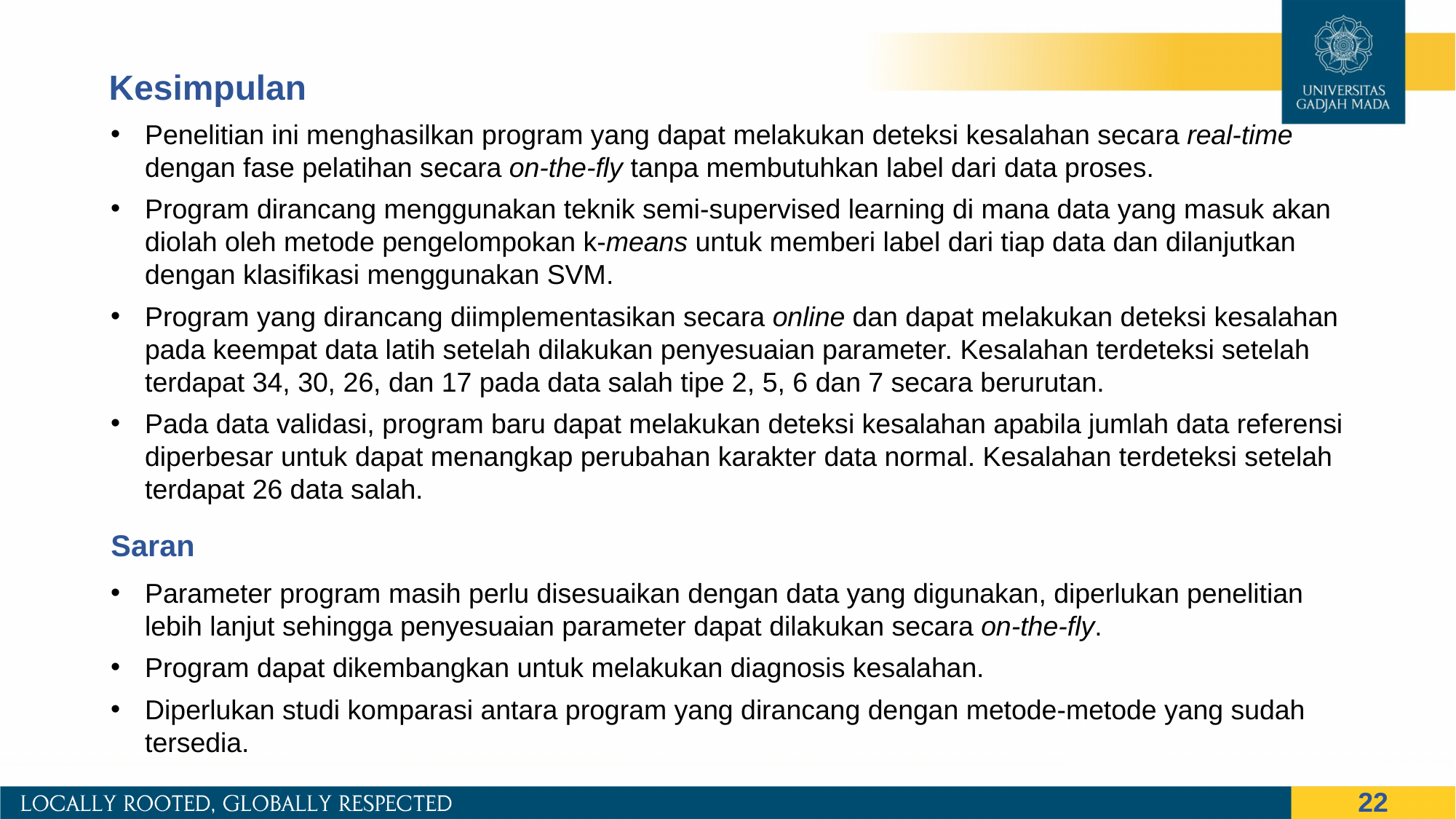

# Kesimpulan
Penelitian ini menghasilkan program yang dapat melakukan deteksi kesalahan secara real-time dengan fase pelatihan secara on-the-fly tanpa membutuhkan label dari data proses.
Program dirancang menggunakan teknik semi-supervised learning di mana data yang masuk akan diolah oleh metode pengelompokan k-means untuk memberi label dari tiap data dan dilanjutkan dengan klasifikasi menggunakan SVM.
Program yang dirancang diimplementasikan secara online dan dapat melakukan deteksi kesalahan pada keempat data latih setelah dilakukan penyesuaian parameter. Kesalahan terdeteksi setelah terdapat 34, 30, 26, dan 17 pada data salah tipe 2, 5, 6 dan 7 secara berurutan.
Pada data validasi, program baru dapat melakukan deteksi kesalahan apabila jumlah data referensi diperbesar untuk dapat menangkap perubahan karakter data normal. Kesalahan terdeteksi setelah terdapat 26 data salah.
Saran
Parameter program masih perlu disesuaikan dengan data yang digunakan, diperlukan penelitian lebih lanjut sehingga penyesuaian parameter dapat dilakukan secara on-the-fly.
Program dapat dikembangkan untuk melakukan diagnosis kesalahan.
Diperlukan studi komparasi antara program yang dirancang dengan metode-metode yang sudah tersedia.
22